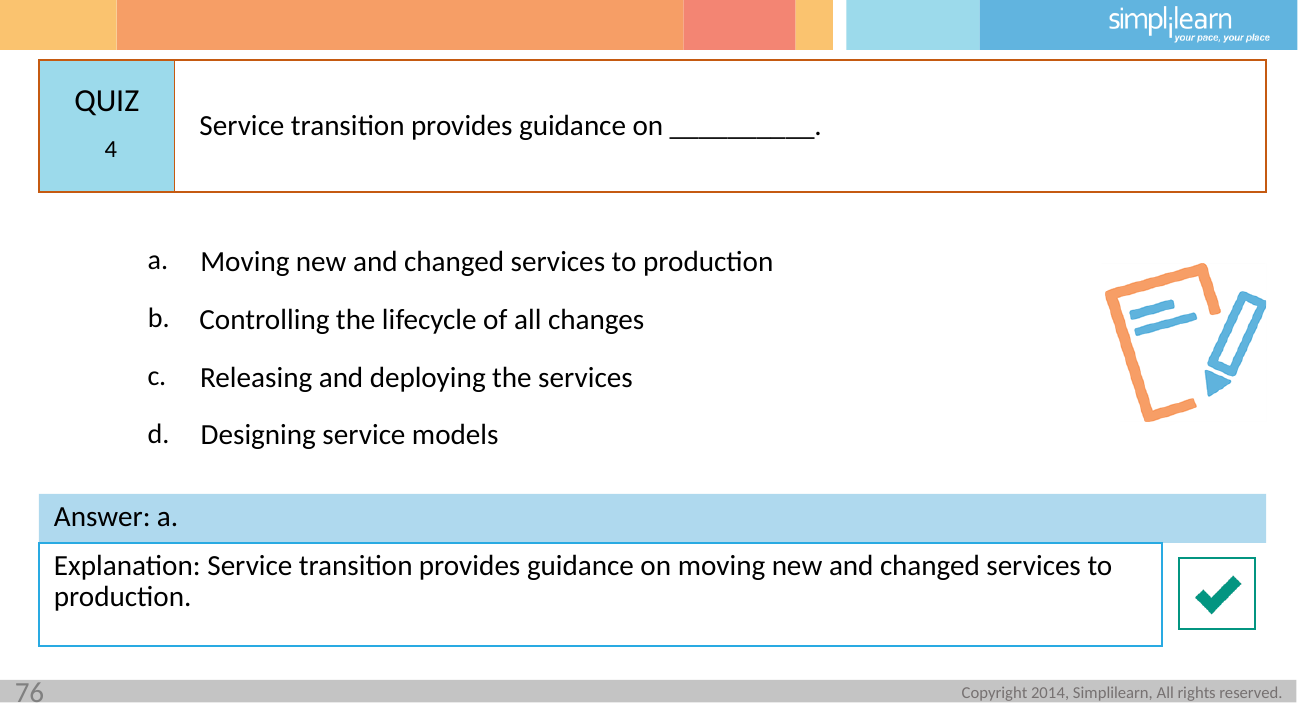

Service transition provides guidance on __________.
4
Moving new and changed services to production
Controlling the lifecycle of all changes
Releasing and deploying the services
Designing service models
Answer: a.

Explanation: Service transition provides guidance on moving new and changed services to production.